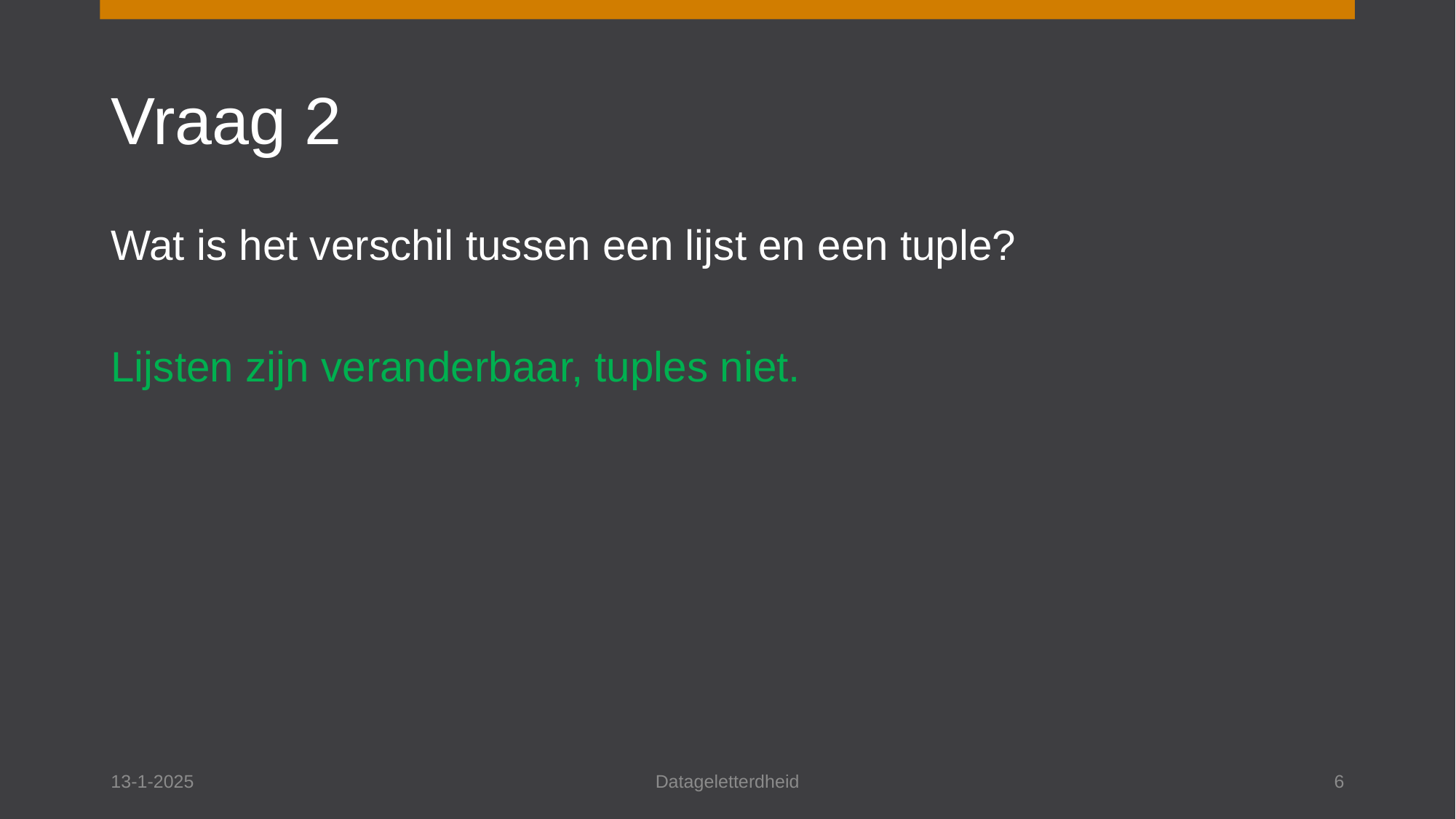

# Vraag 2
Wat is het verschil tussen een lijst en een tuple?

Lijsten zijn veranderbaar, tuples niet.

13-1-2025
Datageletterdheid
6